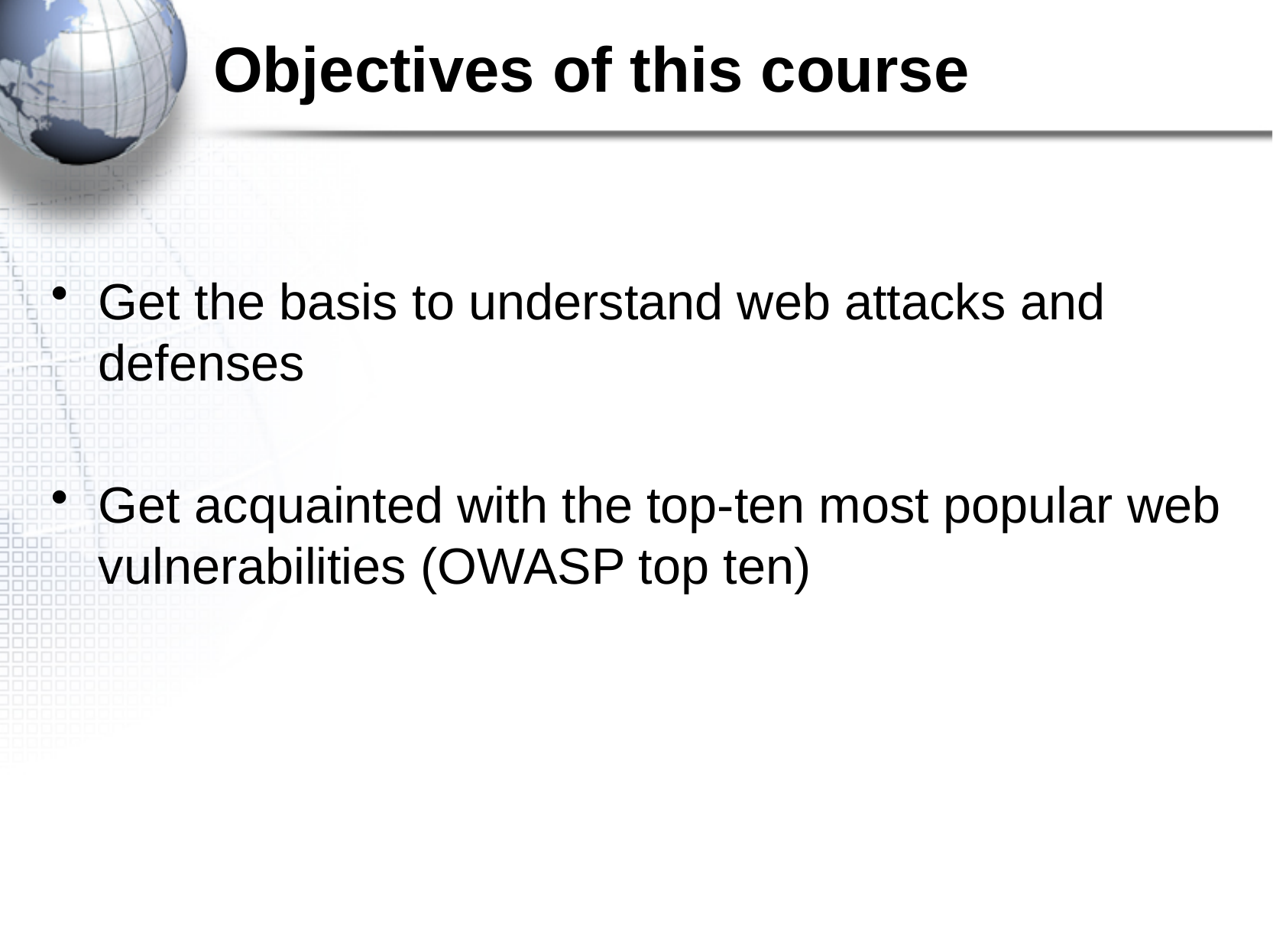

# Objectives of this course

Get the basis to understand web attacks and defenses

Get acquainted with the top-ten most popular web vulnerabilities (OWASP top ten)